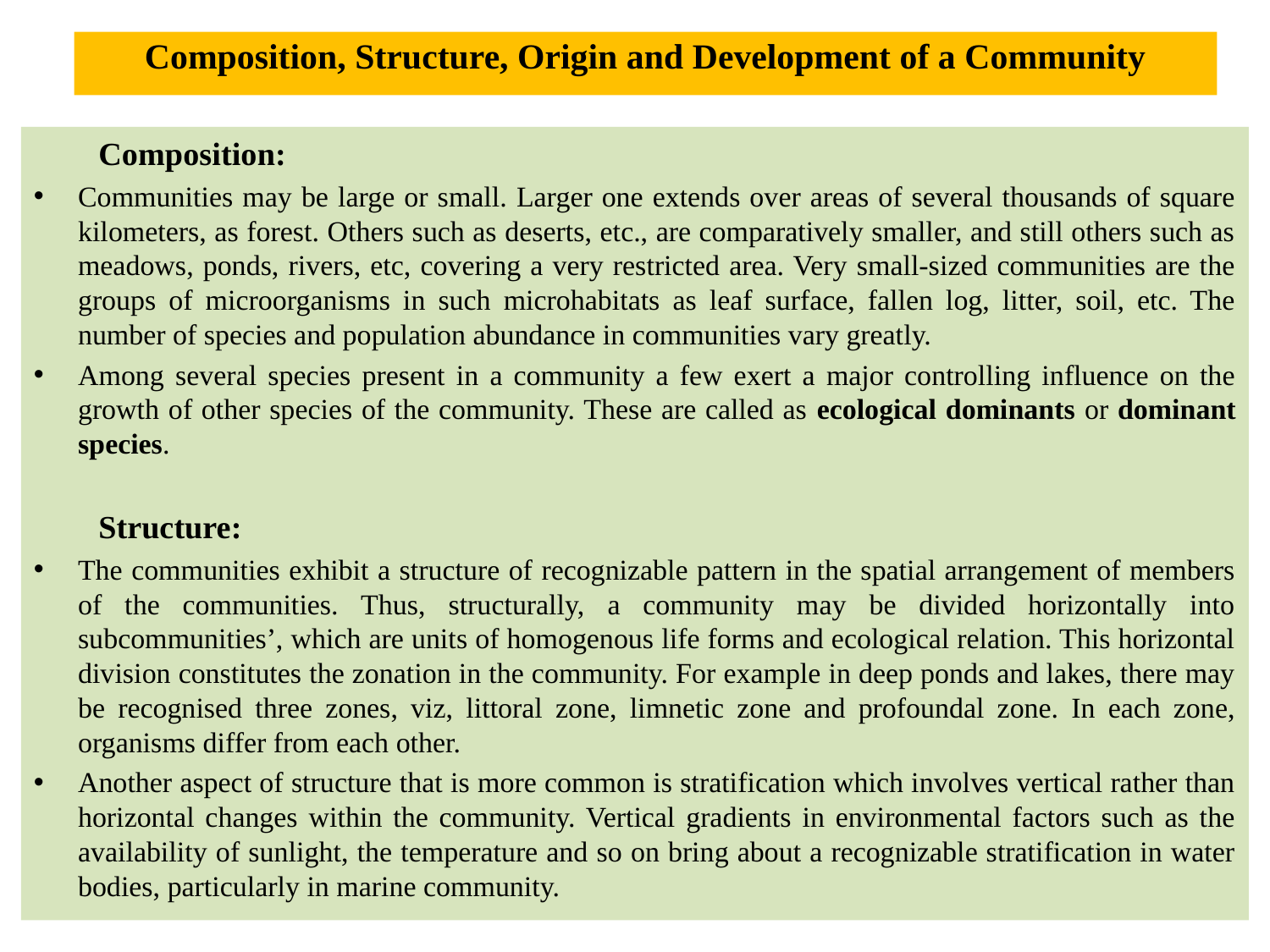

# Composition, Structure, Origin and Development of a Community
	Composition:
Communities may be large or small. Larger one extends over areas of several thousands of square kilometers, as forest. Others such as deserts, etc., are comparatively smaller, and still others such as meadows, ponds, rivers, etc, covering a very restricted area. Very small-sized communities are the groups of microorganisms in such microhabitats as leaf surface, fallen log, litter, soil, etc. The number of species and population abundance in communities vary greatly.
Among several species present in a community a few exert a major controlling influence on the growth of other species of the community. These are called as ecological dominants or dominant species.

	Structure:
The communities exhibit a structure of recognizable pattern in the spatial arrangement of members of the communities. Thus, structurally, a community may be divided horizontally into subcommunities’, which are units of homogenous life forms and ecological relation. This horizontal division constitutes the zonation in the community. For example in deep ponds and lakes, there may be recognised three zones, viz, littoral zone, limnetic zone and profoundal zone. In each zone, organisms differ from each other.
Another aspect of structure that is more common is stratification which involves vertical rather than horizontal changes within the community. Vertical gradients in environmental factors such as the availability of sunlight, the temperature and so on bring about a recognizable stratification in water bodies, particularly in marine community.